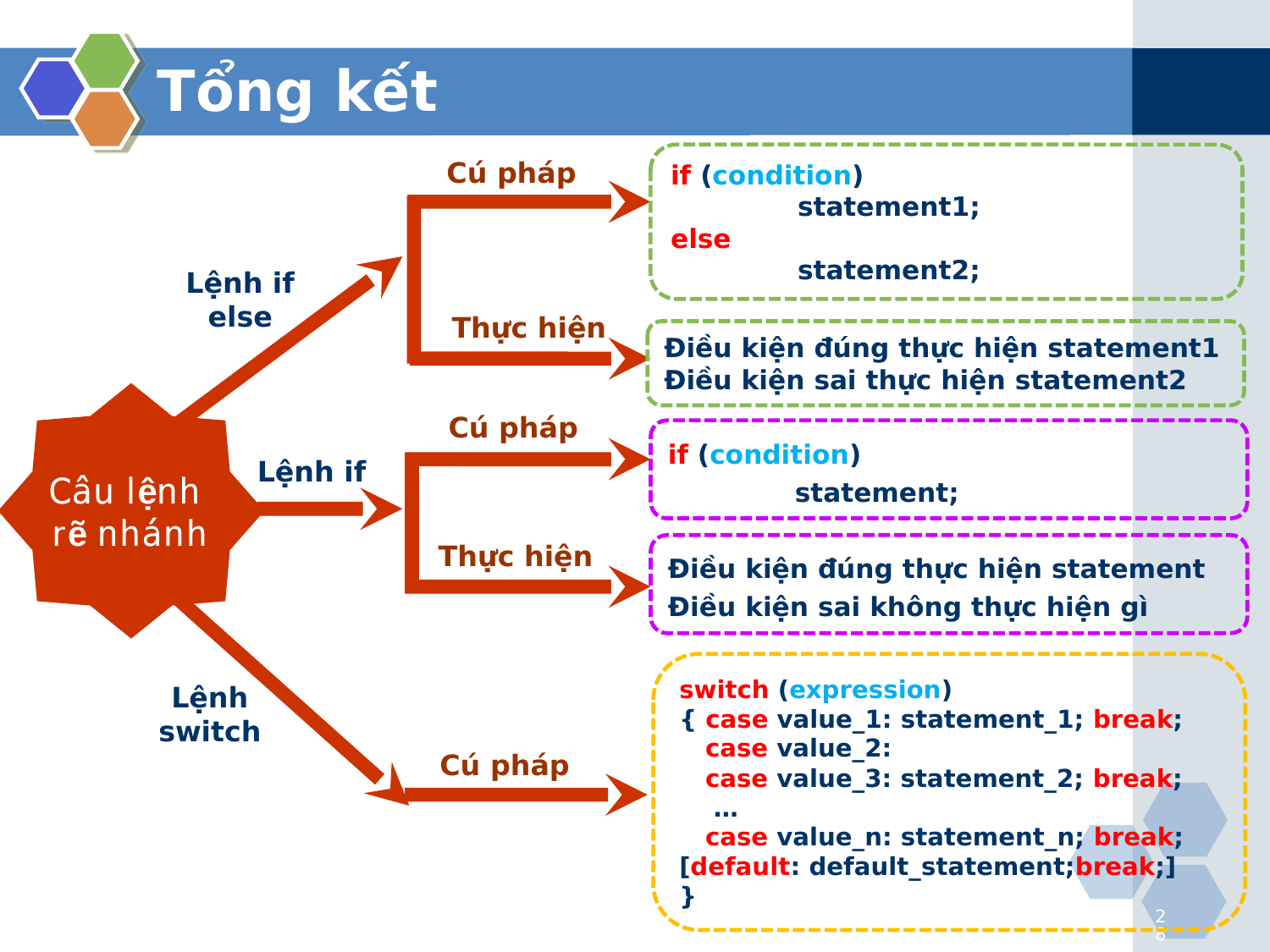

Tổng kết
if (condition)
	statement1;
else
	statement2;
Cú pháp

Lệnh if else
Thực hiện
Điều kiện đúng thực hiện statement1
Điều kiện sai thực hiện statement2

Câu lệnh
rẽ nhánh
Cú pháp
if (condition)
	statement;
Lệnh if

Thực hiện
Điều kiện đúng thực hiện statement
Điều kiện sai không thực hiện gì

switch (expression)
{ case value_1: statement_1; break;
   case value_2:
   case value_3: statement_2; break;
    …
   case value_n: statement_n; break;
[default: default_statement;break;]
}
Lệnh switch

Cú pháp

28